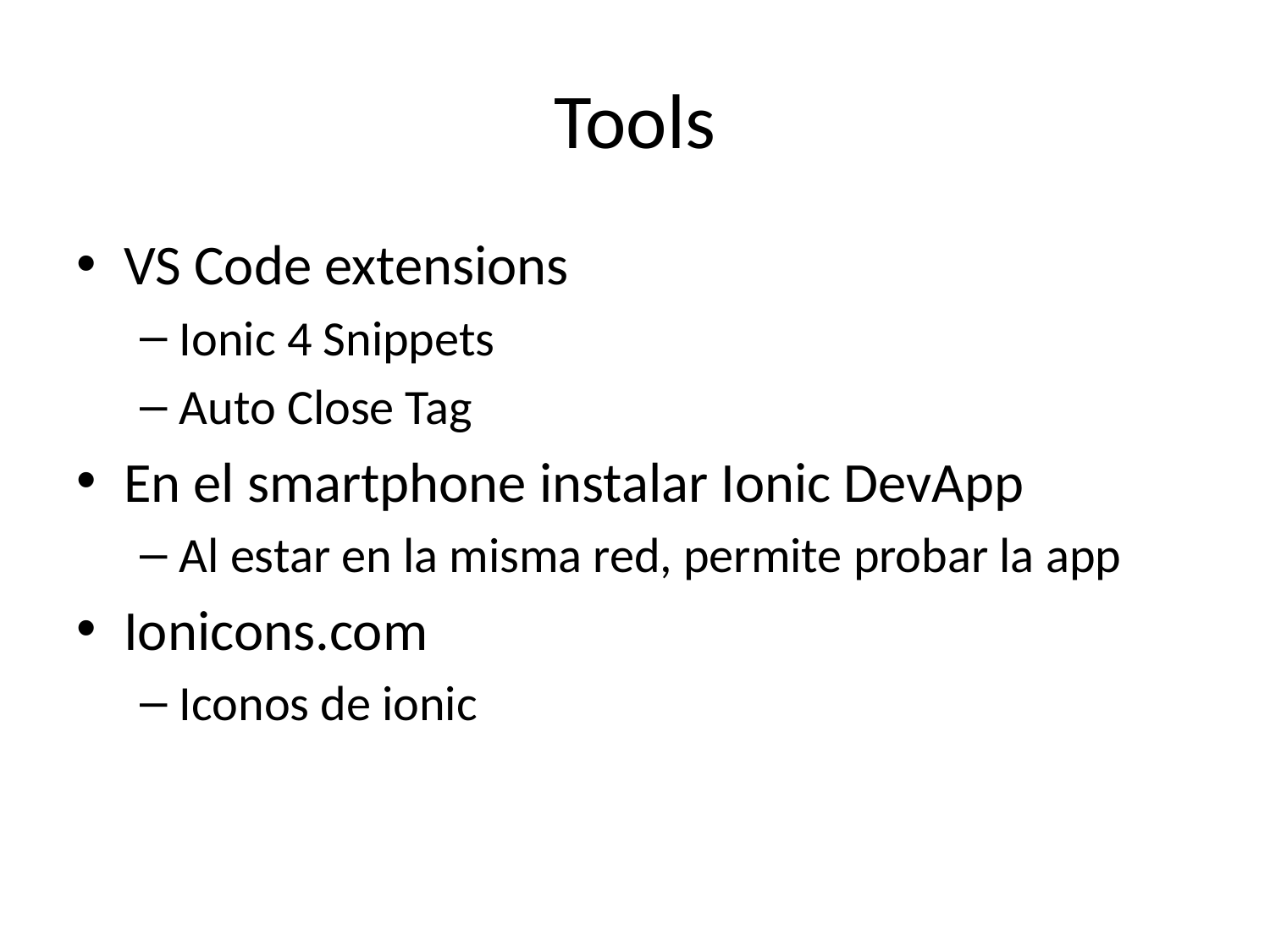

# Tools
VS Code extensions
Ionic 4 Snippets
Auto Close Tag
En el smartphone instalar Ionic DevApp
Al estar en la misma red, permite probar la app
Ionicons.com
Iconos de ionic